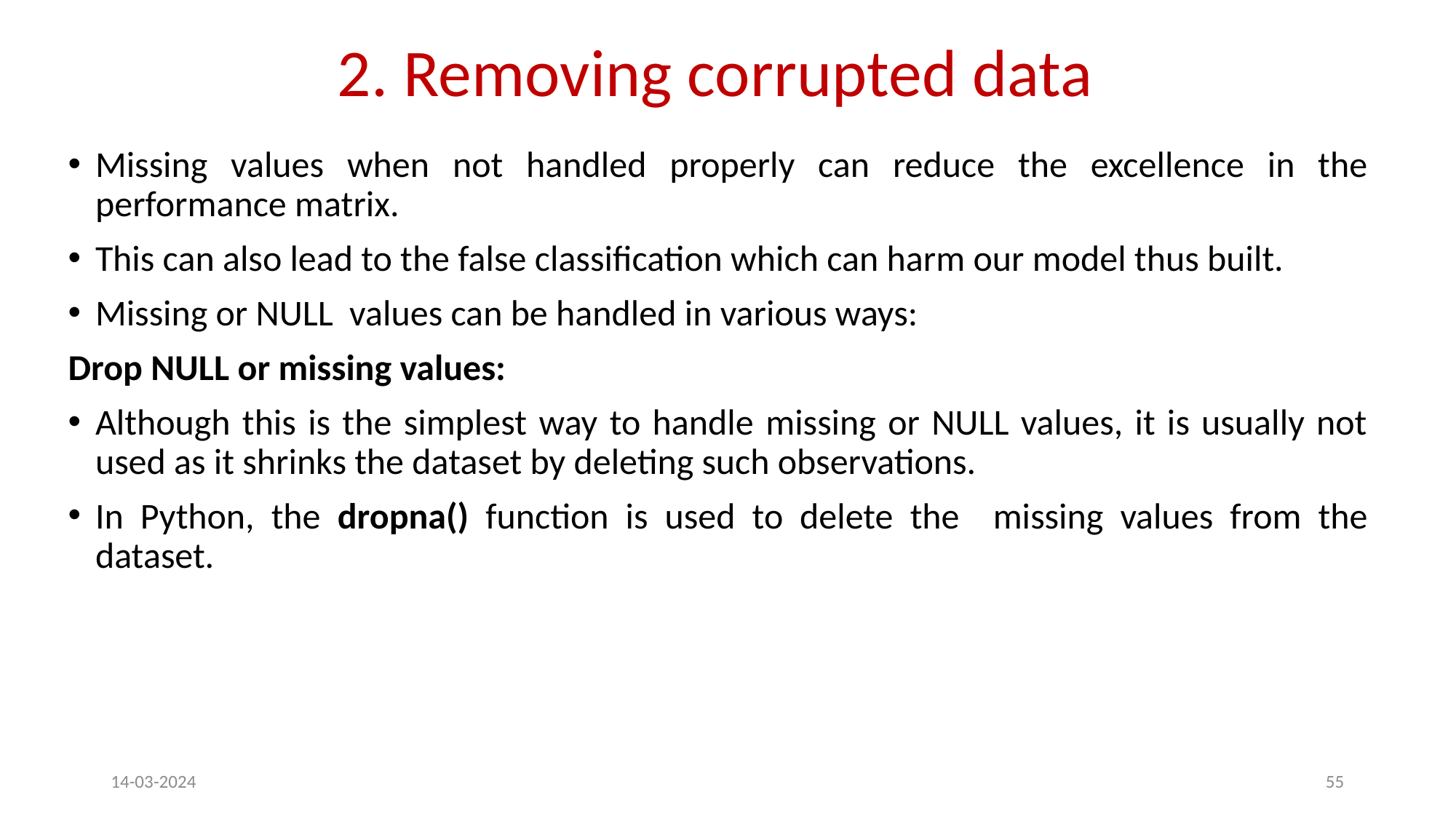

# 2. Removing corrupted data
Missing values when not handled properly can reduce the excellence in the performance matrix.
This can also lead to the false classification which can harm our model thus built.
Missing or NULL  values can be handled in various ways:
Drop NULL or missing values:
Although this is the simplest way to handle missing or NULL values, it is usually not used as it shrinks the dataset by deleting such observations.
In Python, the dropna() function is used to delete the  missing values from the dataset.

14-03-2024
55